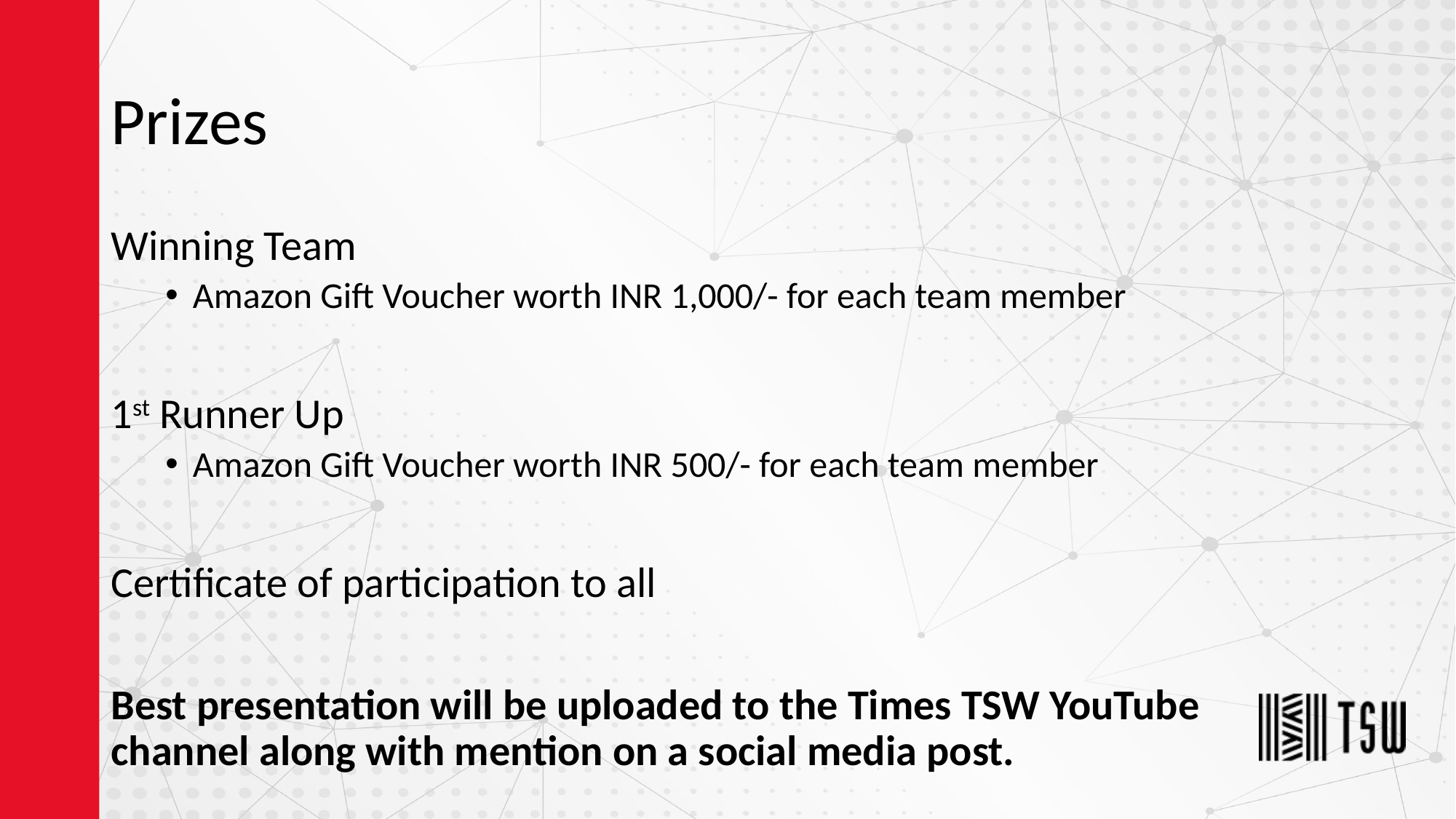

# Prizes
Winning Team
Amazon Gift Voucher worth INR 1,000/- for each team member

1st Runner Up
Amazon Gift Voucher worth INR 500/- for each team member

Certificate of participation to all

Best presentation will be uploaded to the Times TSW YouTube channel along with mention on a social media post.